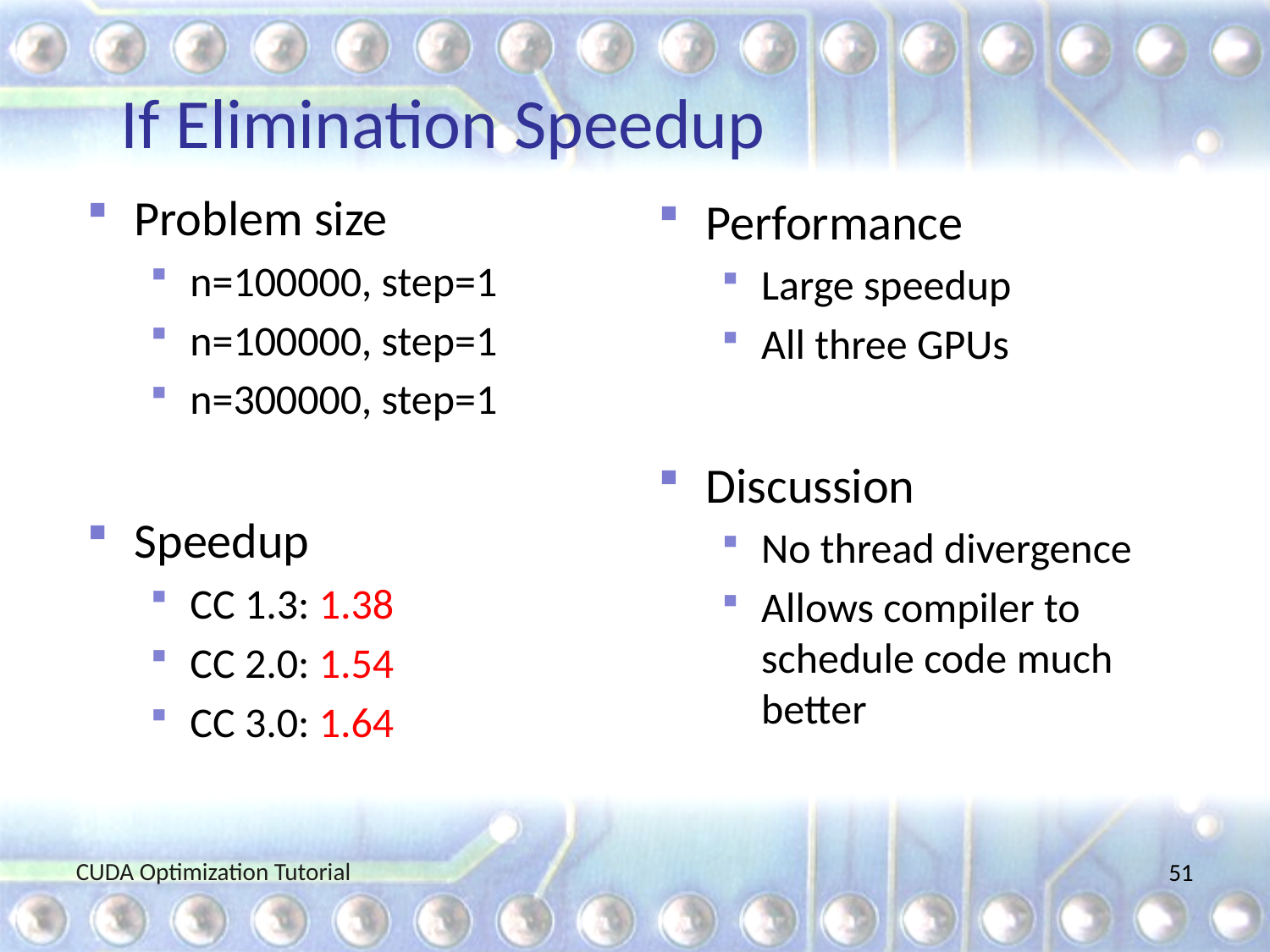

# If Elimination Speedup
Problem size
n=100000, step=1
n=100000, step=1
n=300000, step=1

Speedup
CC 1.3: 1.38
CC 2.0: 1.54
CC 3.0: 1.64
Performance
Large speedup
All three GPUs

Discussion
No thread divergence
Allows compiler to schedule code much better

CUDA Optimization Tutorial
51